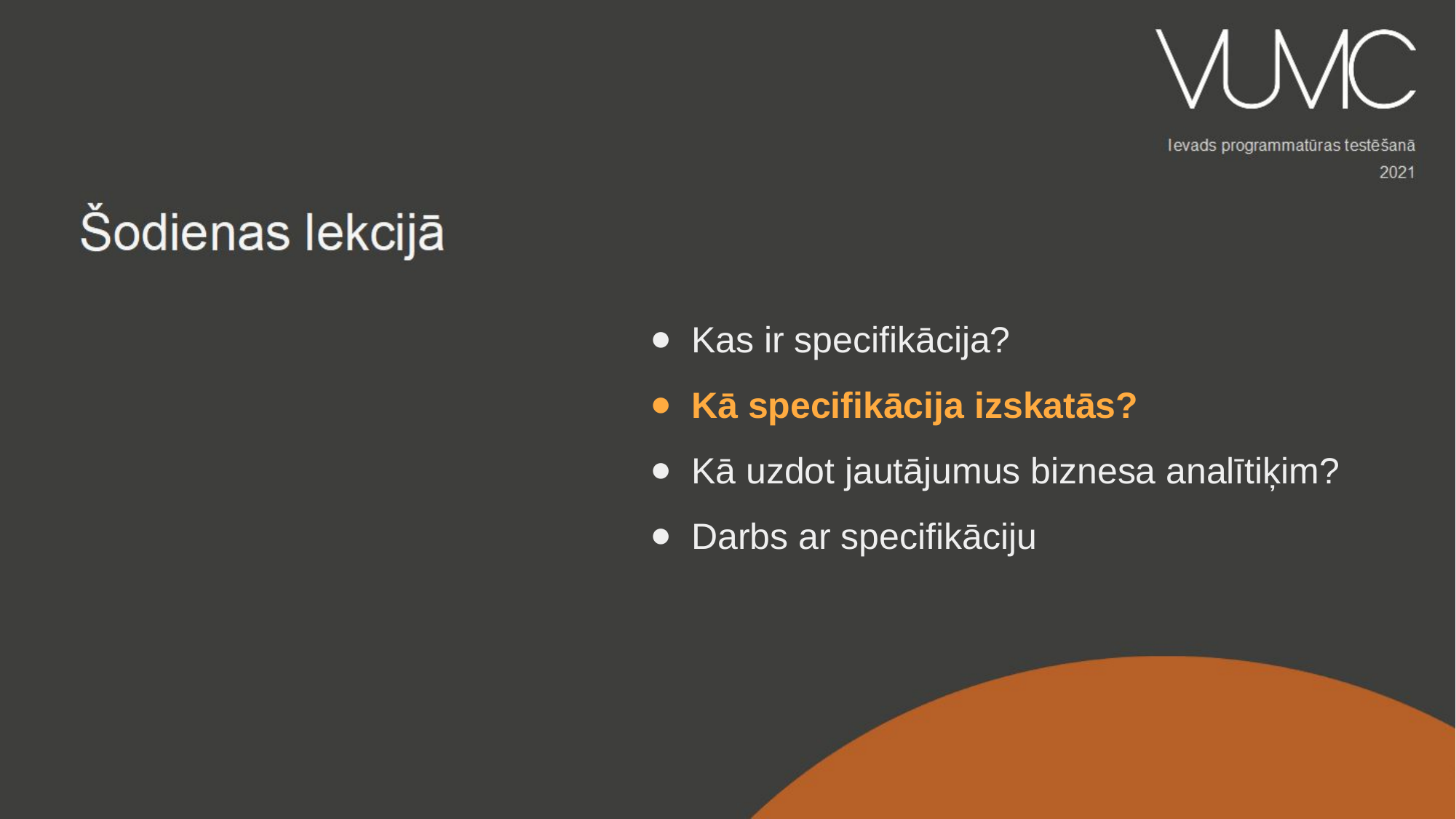

Kas ir specifikācija?
Kā specifikācija izskatās?
Kā uzdot jautājumus biznesa analītiķim?
Darbs ar specifikāciju